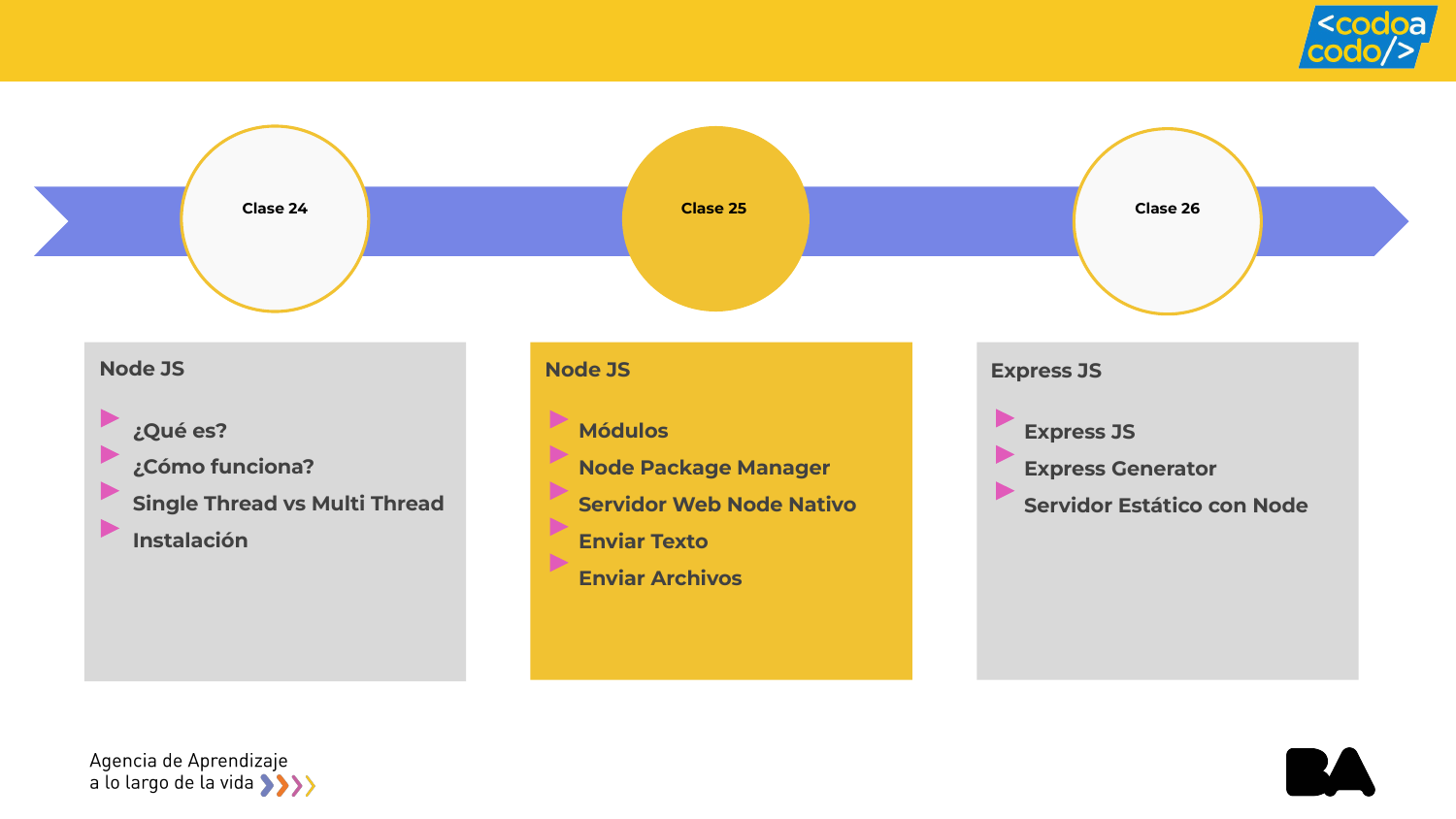

# Clase 24
Clase 25
Clase 26
Node JS

      ¿Qué es?
      ¿Cómo funciona?
      Single Thread vs Multi Thread
      Instalación
Node JS

      Módulos
      Node Package Manager
      Servidor Web Node Nativo
      Enviar Texto
      Enviar Archivos

Express JS

      Express JS
      Express Generator
      Servidor Estático con Node